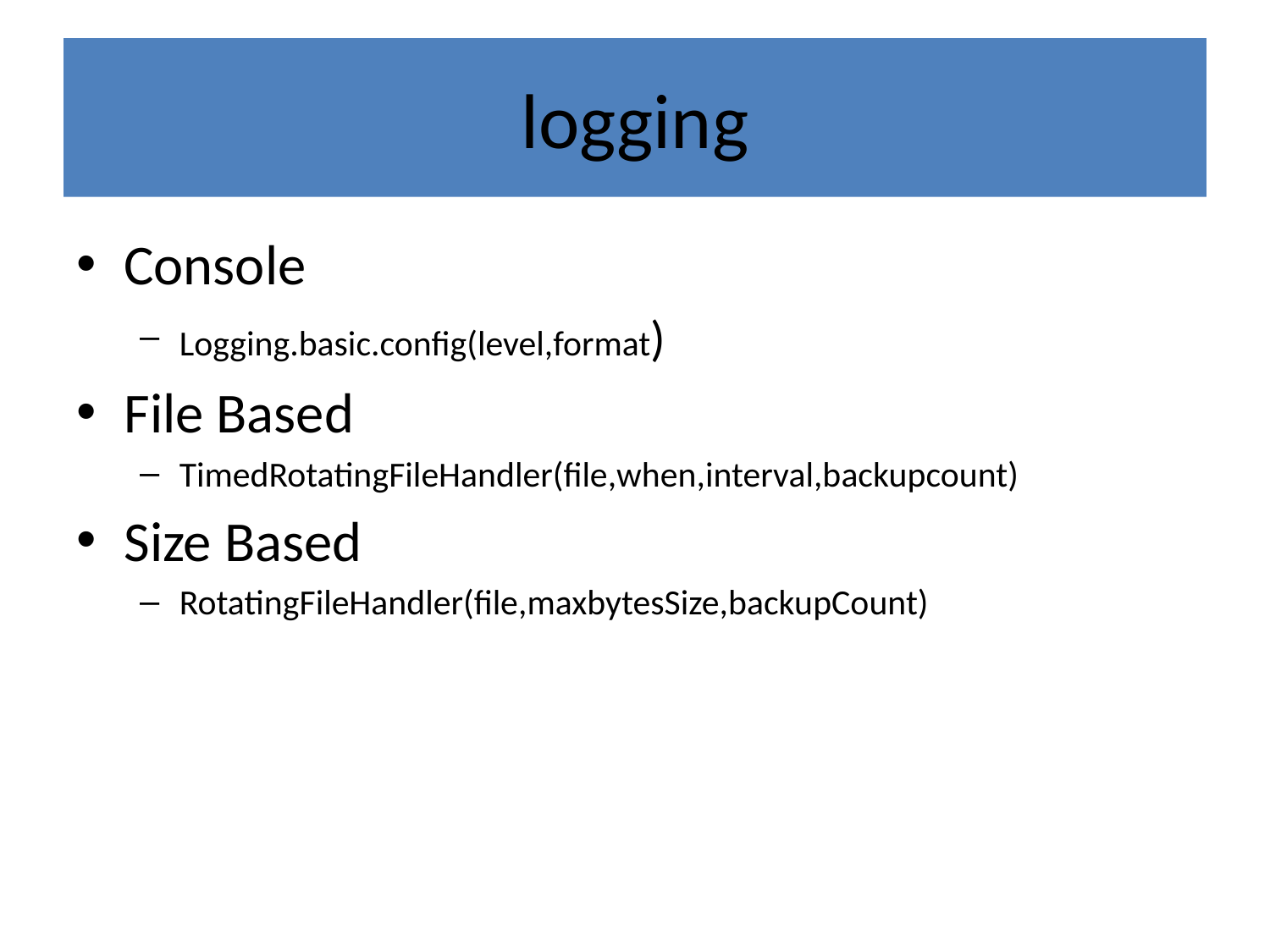

# logging
Console
Logging.basic.config(level,format)
File Based
TimedRotatingFileHandler(file,when,interval,backupcount)
Size Based
RotatingFileHandler(file,maxbytesSize,backupCount)